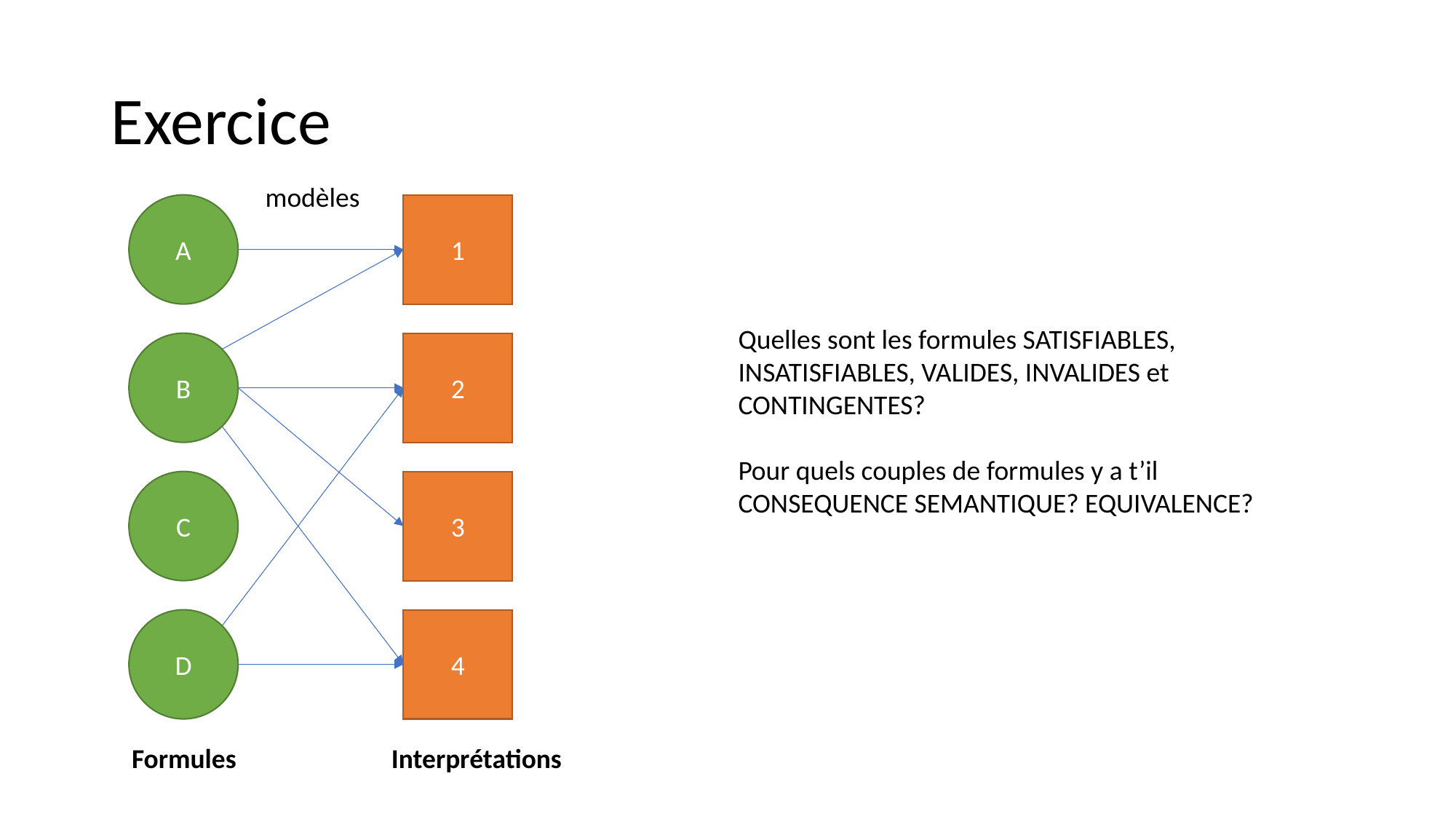

# Exercice
modèles
A
1
Quelles sont les formules SATISFIABLES, INSATISFIABLES, VALIDES, INVALIDES et CONTINGENTES?

Pour quels couples de formules y a t’il CONSEQUENCE SEMANTIQUE? EQUIVALENCE?
B
2
C
3
D
4
Formules
Interprétations